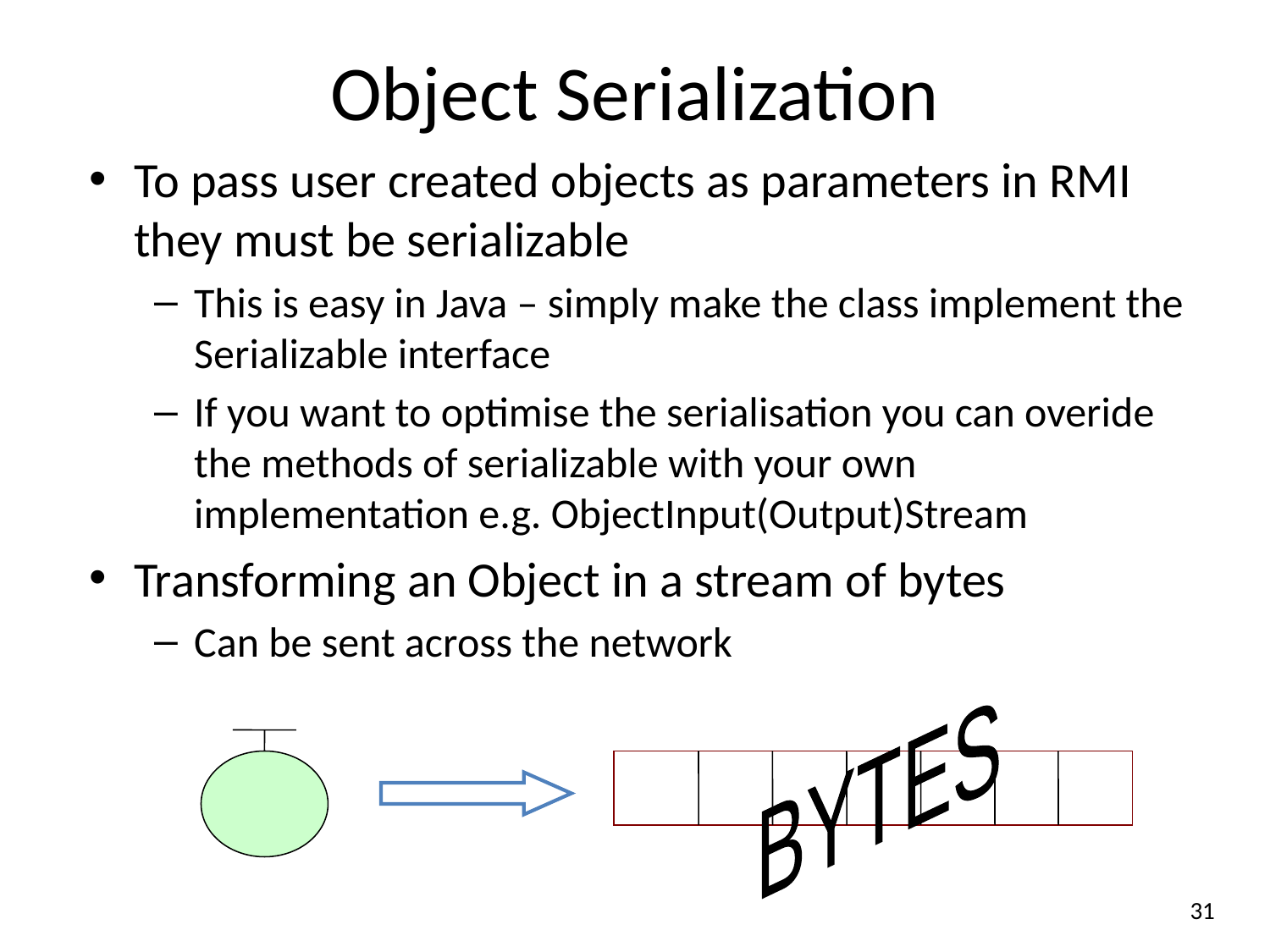

# Object Serialization
To pass user created objects as parameters in RMI they must be serializable
This is easy in Java – simply make the class implement the Serializable interface
If you want to optimise the serialisation you can overide the methods of serializable with your own implementation e.g. ObjectInput(Output)Stream
Transforming an Object in a stream of bytes
Can be sent across the network
BYTES

31